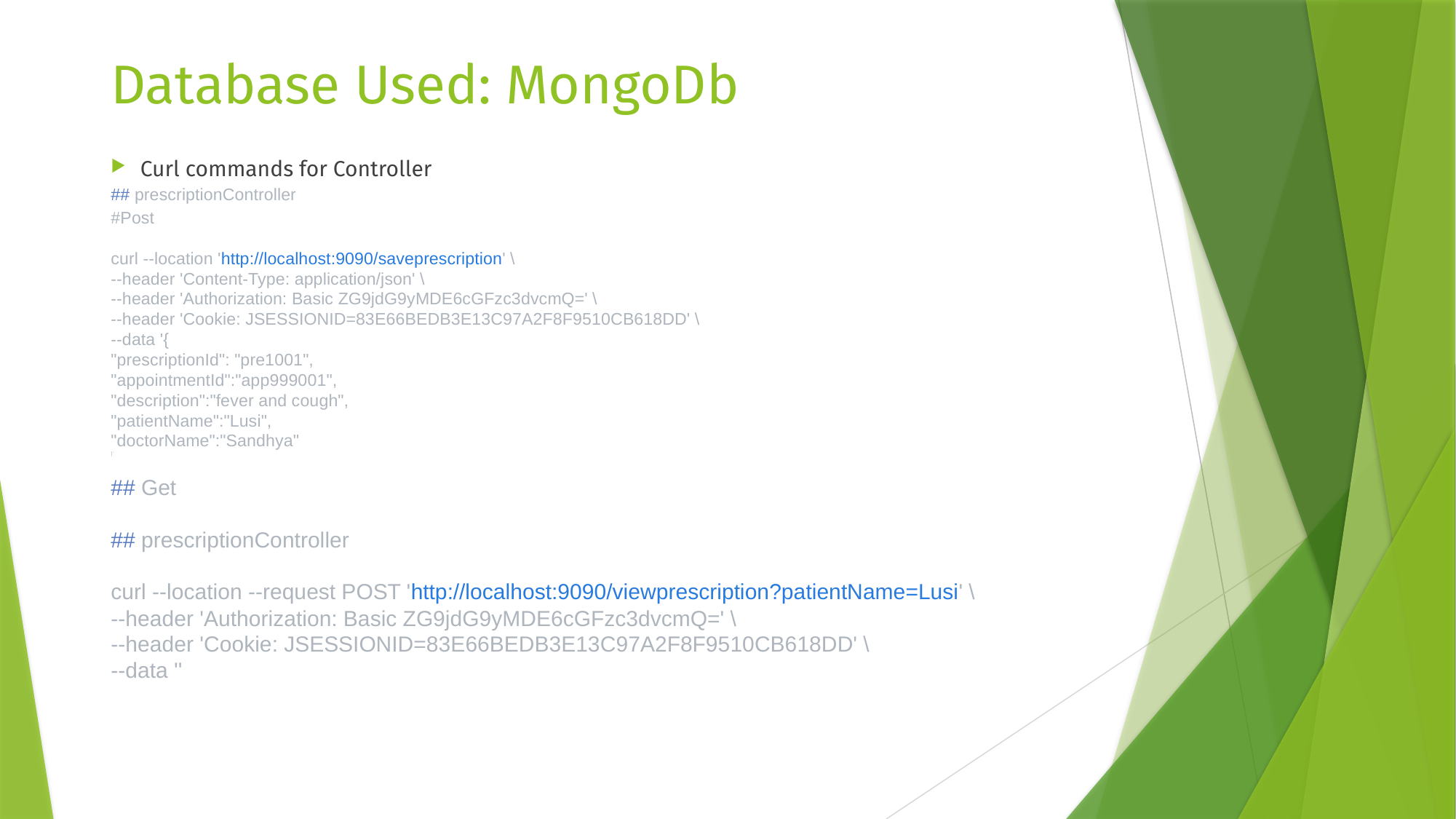

# Database Used: MongoDb
Curl commands for Controller
## prescriptionController
#Post
curl --location 'http://localhost:9090/saveprescription' \
--header 'Content-Type: application/json' \
--header 'Authorization: Basic ZG9jdG9yMDE6cGFzc3dvcmQ=' \
--header 'Cookie: JSESSIONID=83E66BEDB3E13C97A2F8F9510CB618DD' \
--data '{
"prescriptionId": "pre1001",
"appointmentId":"app999001",
"description":"fever and cough",
"patientName":"Lusi",
"doctorName":"Sandhya"
}’

## Get ## prescriptionController curl --location --request POST 'http://localhost:9090/viewprescription?patientName=Lusi' \ --header 'Authorization: Basic ZG9jdG9yMDE6cGFzc3dvcmQ=' \ --header 'Cookie: JSESSIONID=83E66BEDB3E13C97A2F8F9510CB618DD' \ --data ''